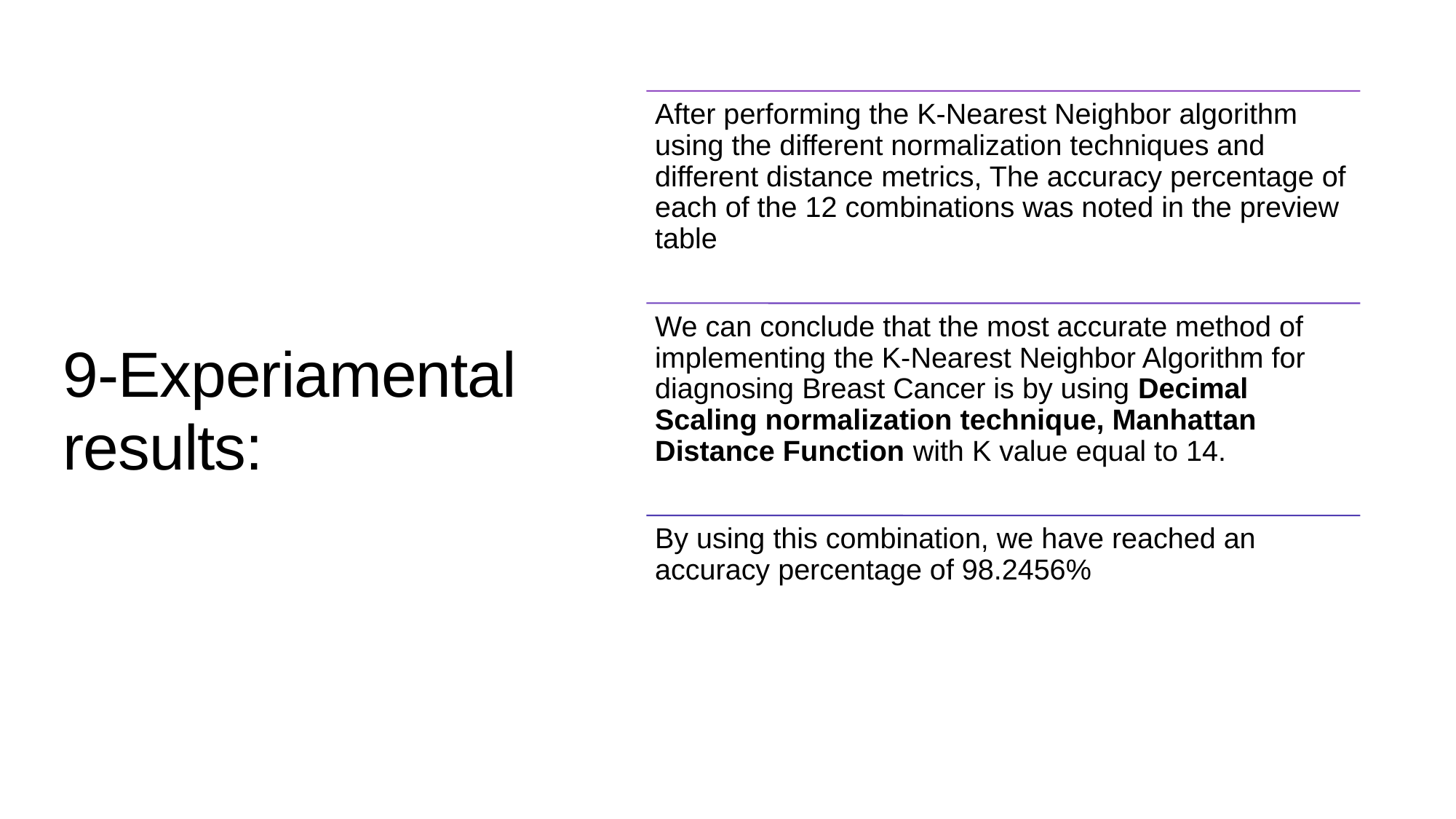

After performing the K-Nearest Neighbor algorithm using the different normalization techniques and different distance metrics, The accuracy percentage of each of the 12 combinations was noted in the preview table
We can conclude that the most accurate method of implementing the K-Nearest Neighbor Algorithm for diagnosing Breast Cancer is by using Decimal Scaling normalization technique, Manhattan Distance Function with K value equal to 14.
By using this combination, we have reached an accuracy percentage of 98.2456%
# 9-Experiamental results: